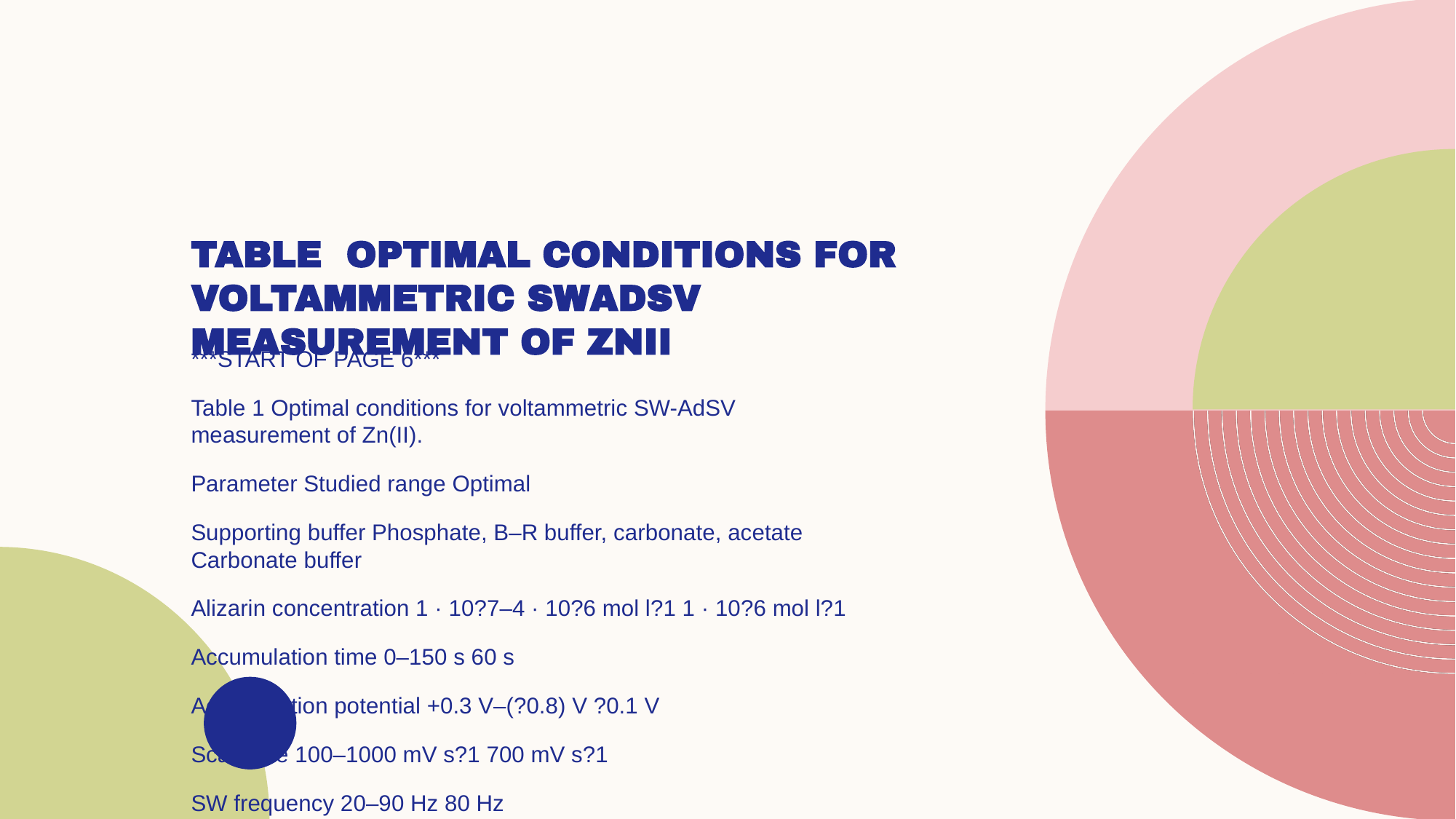

# Table  Optimal conditions for voltammetric SWAdSV measurement of ZnII
***START OF PAGE 6***
Table 1 Optimal conditions for voltammetric SW-AdSV measurement of Zn(II).
Parameter Studied range Optimal
Supporting buffer Phosphate, B–R buffer, carbonate, acetate Carbonate buffer
Alizarin concentration 1 · 10?7–4 · 10?6 mol l?1 1 · 10?6 mol l?1
Accumulation time 0–150 s 60 s
Accumulation potential +0.3 V–(?0.8) V ?0.1 V
Scan rate 100–1000 mV s?1 700 mV s?1
SW frequency 20–90 Hz 80 Hz
Pulse amplitude 0.01–0.1 V 0.06 V
Drop size 2–8 Size 8
Stirrer speed 100–3000 rpm 2000 rpm
6 A.H. Alghamdimination of zinc metal ions were established (Table 1), calibra-
tion plot for this metal ion was recorded to estimate the ana-
lytical characteristics of the developed SW-AdSV method.
3.3.1. Calibration graph and detection limit
The dependence of alizarin–Zn(II) voltammetric peak current
on the concentration of Zn(II) was obtained when successive
additions of the standard Zn(II) solution were added to the
voltammetric cell. As represented in Fig. 8, a proportional
and linear relationship between Zn(II) and the monitored
SW-AdSV signal was observed. Least squares analysis of the
studied concentration range (5 · 10?8–4 · 10?7 mol l?1)
yielded the following regression equation:
ip ðnAÞ ¼ 911þ 5:94? 109 C ðmol L?1Þ r ¼ 0:996 n ¼ 5
where ip is the stripping voltammetric peak current in amperes,
C is the analysed zinc metal ion concentration and r is the cor-
relation coefficient.
The effective preconcentration during the adsorption pro-
cess of the formed complex makes it possible to achieve a very
low detection limits. For this metal ion analysed via the opti-
mized SW-AdSV procedure, the detection limit of 1 · 10?8
mol l?1 was calculated based on the signal-to-noise (S/
Zn(II) Conc
Figure 8 Calibration graph for Zn(II) in the presence of 1 · 10?6 mol
0.1 V accumulation potential and 700 mV s?1 scan rate.3.3.2. Reproducibility and stability
The high sensitivity of SW-AdSV approach is also accompa-
nied by good precision of the obtained results. This can be
attributed to the reproducible HMDE surface area and
adsorption process for the formed alizarin–Zn(II) complex.
Under the previously experimental optimized conditions, the
reproducibility of the measured analytical signals was checked
from 10 successive measurements of 1 · 10?7 mol l?1 Zn(II) in
the presence of 1 · 10?6 mol l?1 alizarin. The precision of the
method in terms of relative standard deviation was 1.3
RSD%. The stability of 1 · 10?7 mol l?1 Zn(II) solution was
also investigated and monitored electrochemical signal was
fond to give nearly a constant voltammetric current intensity
up to 60 min.
3.3.3. Interference studies
The major sources of interferences are likely to be from co-
exciting metal ions capable of forming complexes with the used
chelating agent, hence, affecting SW-AdSV response via an
overlapping peak or competing for adsorptive sites or available
ligand. The effect of the following ions, which are of great sig-
nificance in industrial or environmental matrices, was tested at
the optimal experimental conditions. As a matter of fact, the
interfering metal ions were added at different concentrations2.50E-007 3.00E-007 3.50E-007 4.00E-007 4.50E-007
entration (M)
l?1 alizarin in pH 11 acetate buffer after 60 s accumulation time at
***END OF PAGE 6***